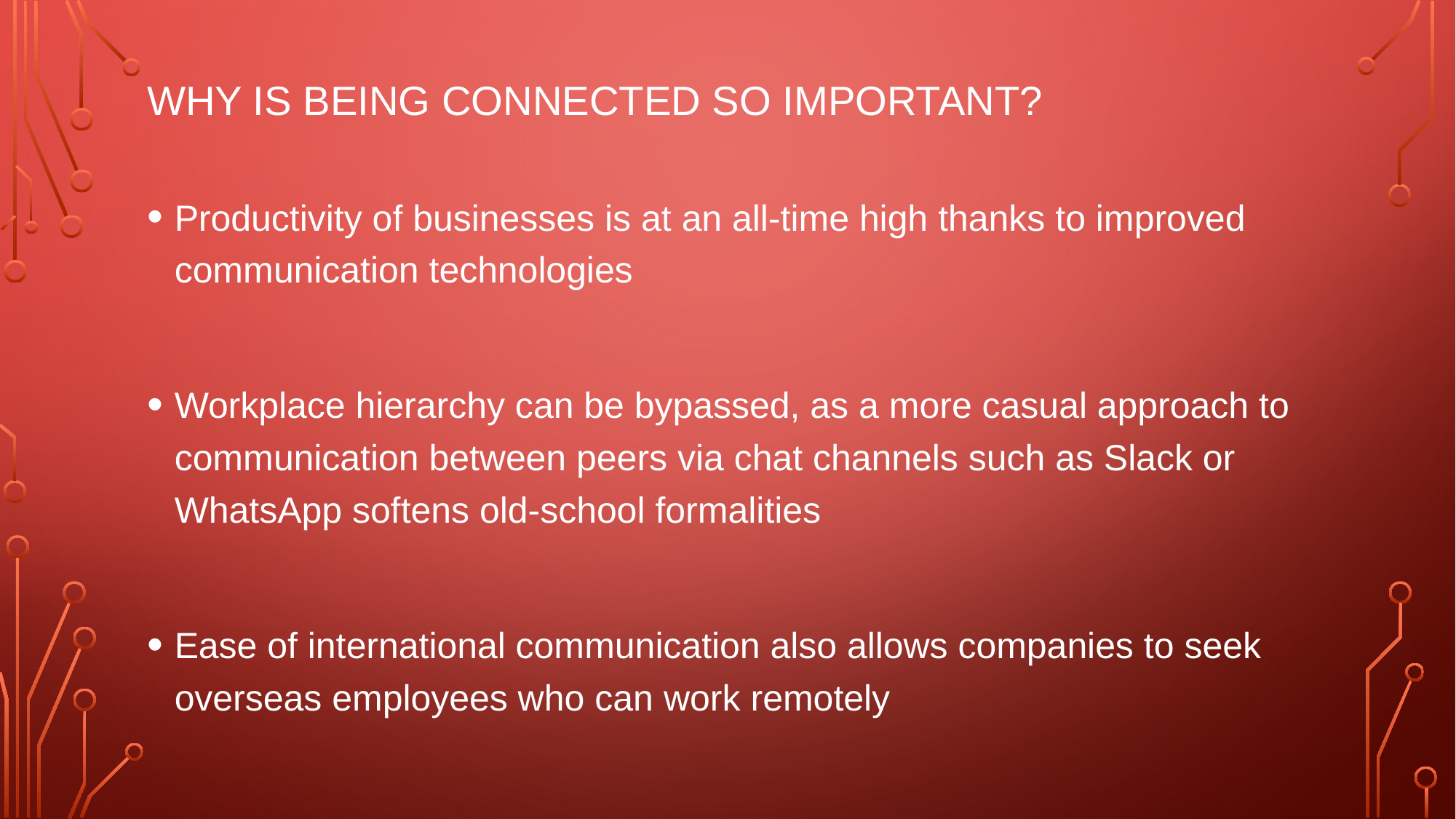

# Why is being connected so important?
Productivity of businesses is at an all-time high thanks to improved communication technologies

Workplace hierarchy can be bypassed, as a more casual approach to communication between peers via chat channels such as Slack or WhatsApp softens old-school formalities

Ease of international communication also allows companies to seek overseas employees who can work remotely